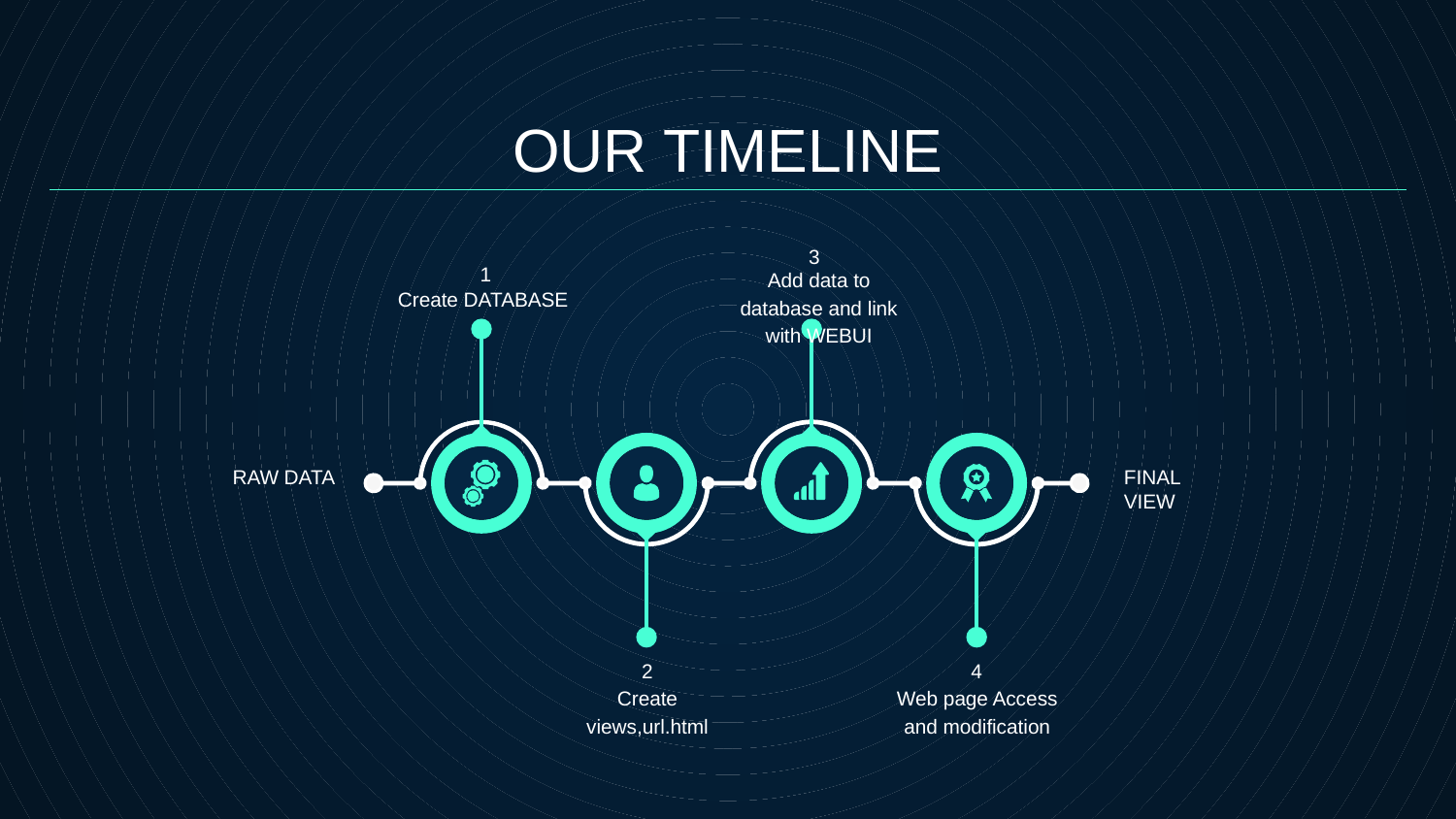

# OUR TIMELINE
3
 1
Add data to database and link with WEBUI
Create DATABASE

RAW DATA
FINAL
VIEW

2
4
Create views,url.html
Web page Access and modification